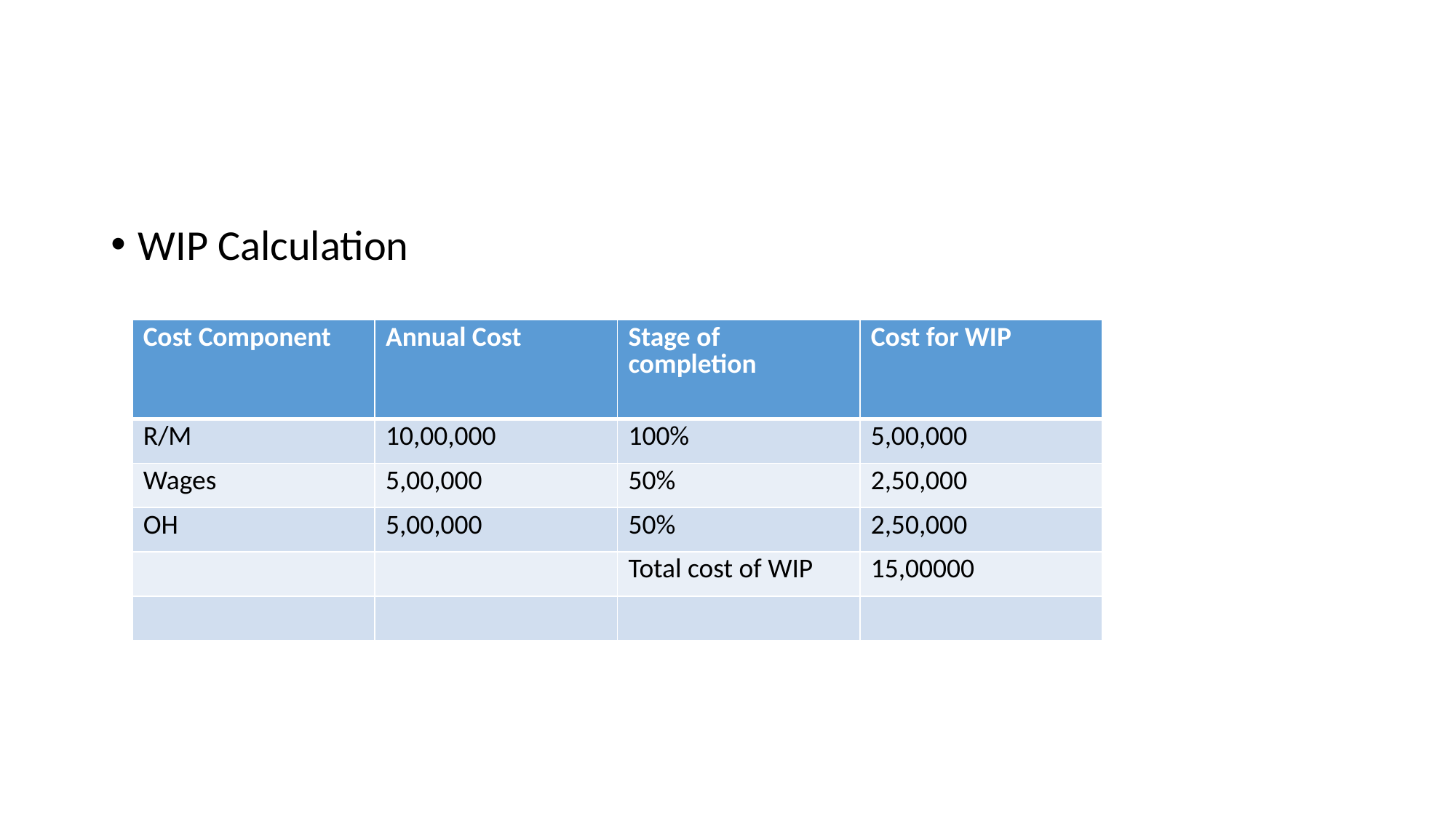

#
WIP Calculation
| Cost Component | Annual Cost | Stage of completion | Cost for WIP |
| --- | --- | --- | --- |
| R/M | 10,00,000 | 100% | 5,00,000 |
| Wages | 5,00,000 | 50% | 2,50,000 |
| OH | 5,00,000 | 50% | 2,50,000 |
|  |  | Total cost of WIP | 15,00000 |
|  |  |  |  |